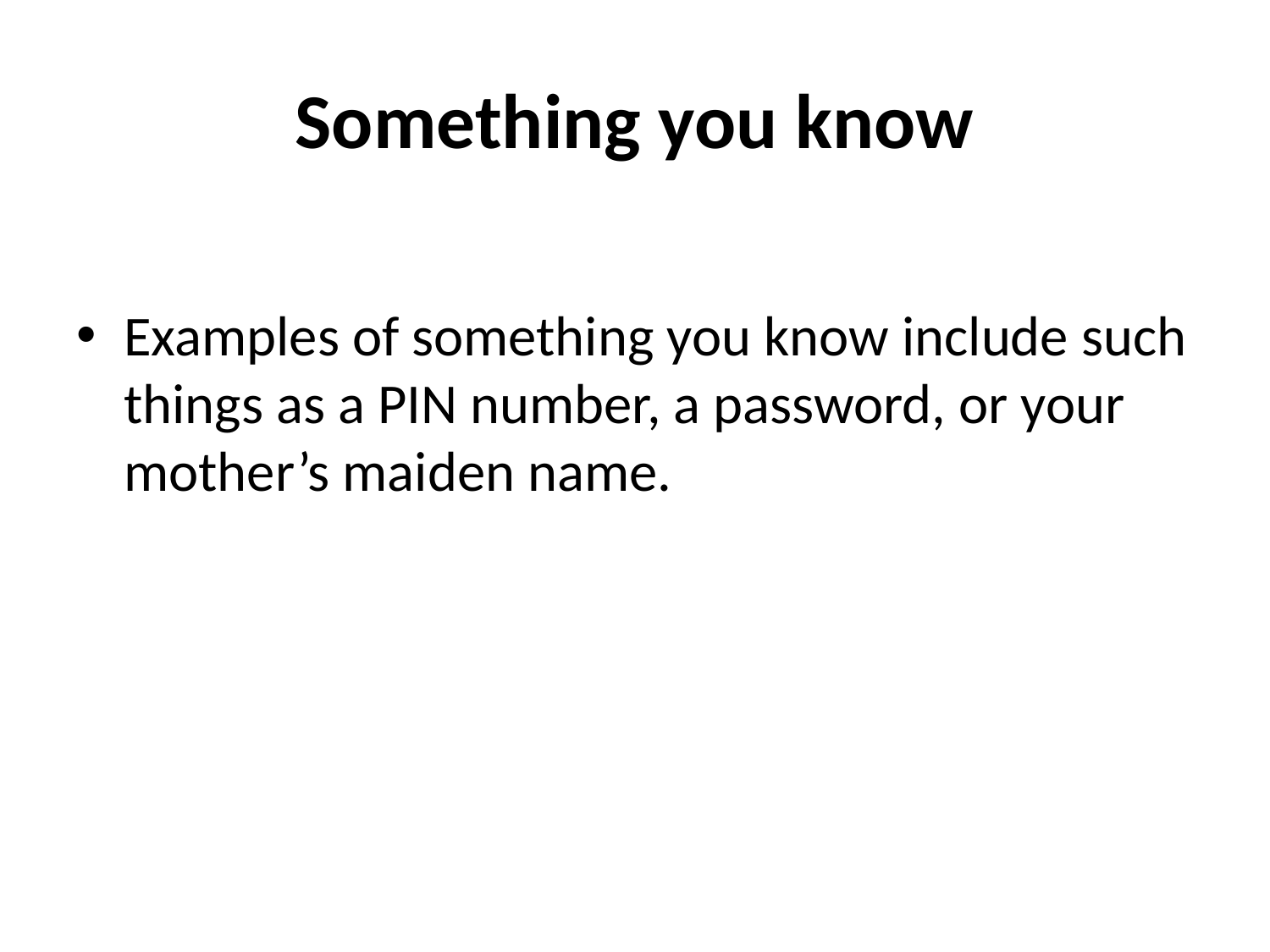

# Something you know
Examples of something you know include such things as a PIN number, a password, or your mother’s maiden name.